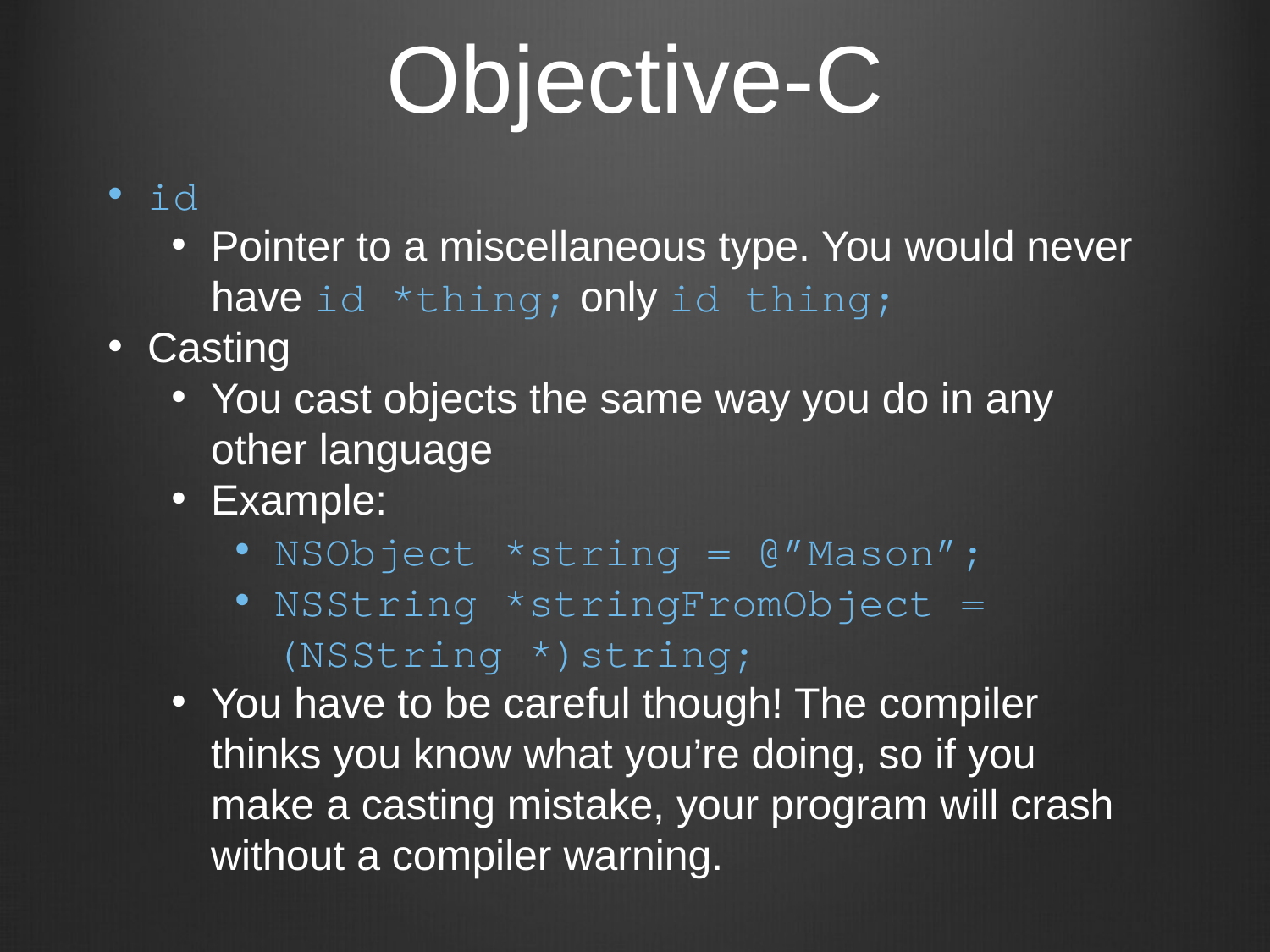

# Objective-C
id
Pointer to a miscellaneous type. You would never have id *thing; only id thing;
Casting
You cast objects the same way you do in any other language
Example:
NSObject *string = @”Mason”;
NSString *stringFromObject = (NSString *)string;
You have to be careful though! The compiler thinks you know what you’re doing, so if you make a casting mistake, your program will crash without a compiler warning.